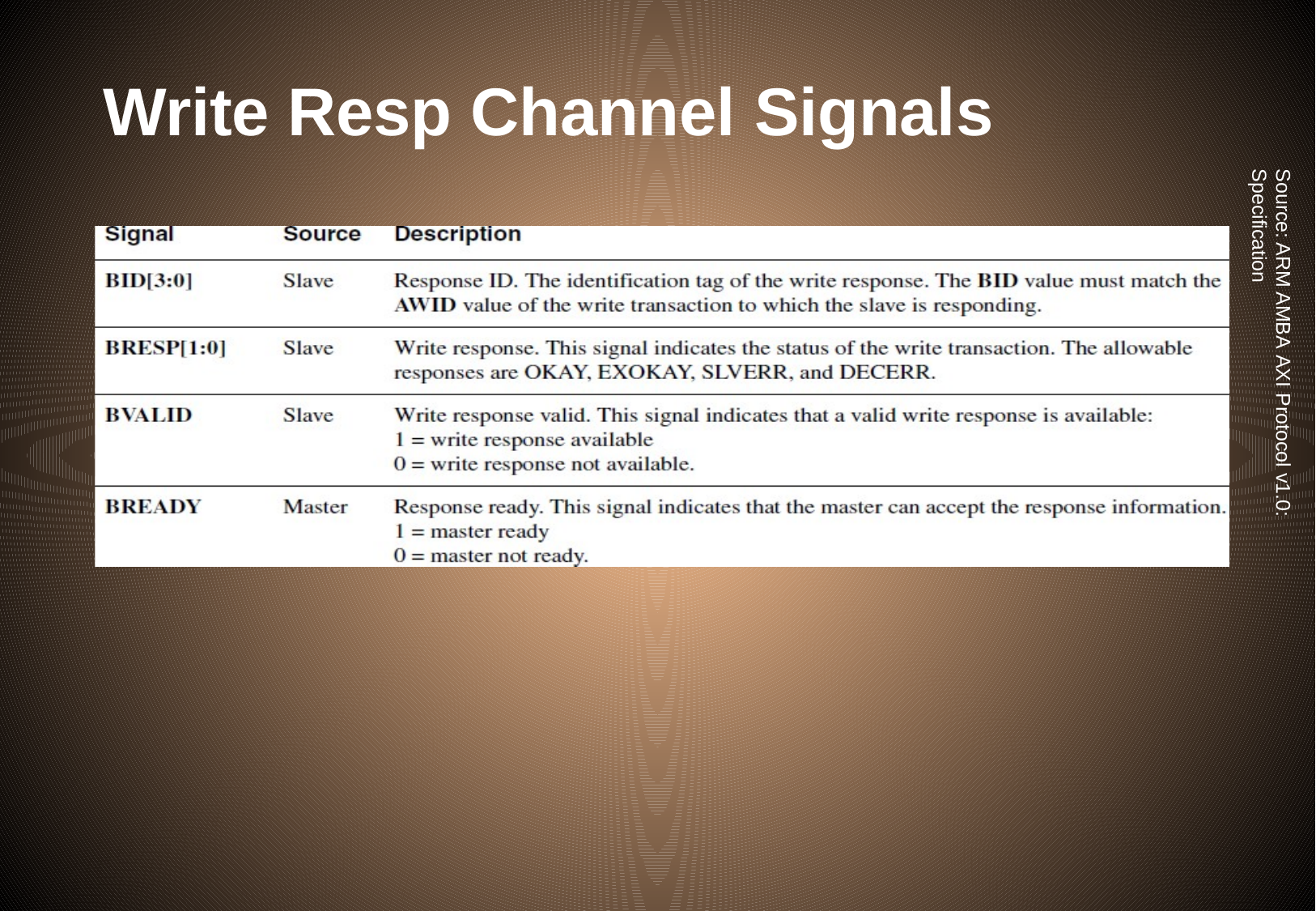

# Write Resp Channel Signals
Source: ARM AMBA AXI Protocol v1.0: Specification